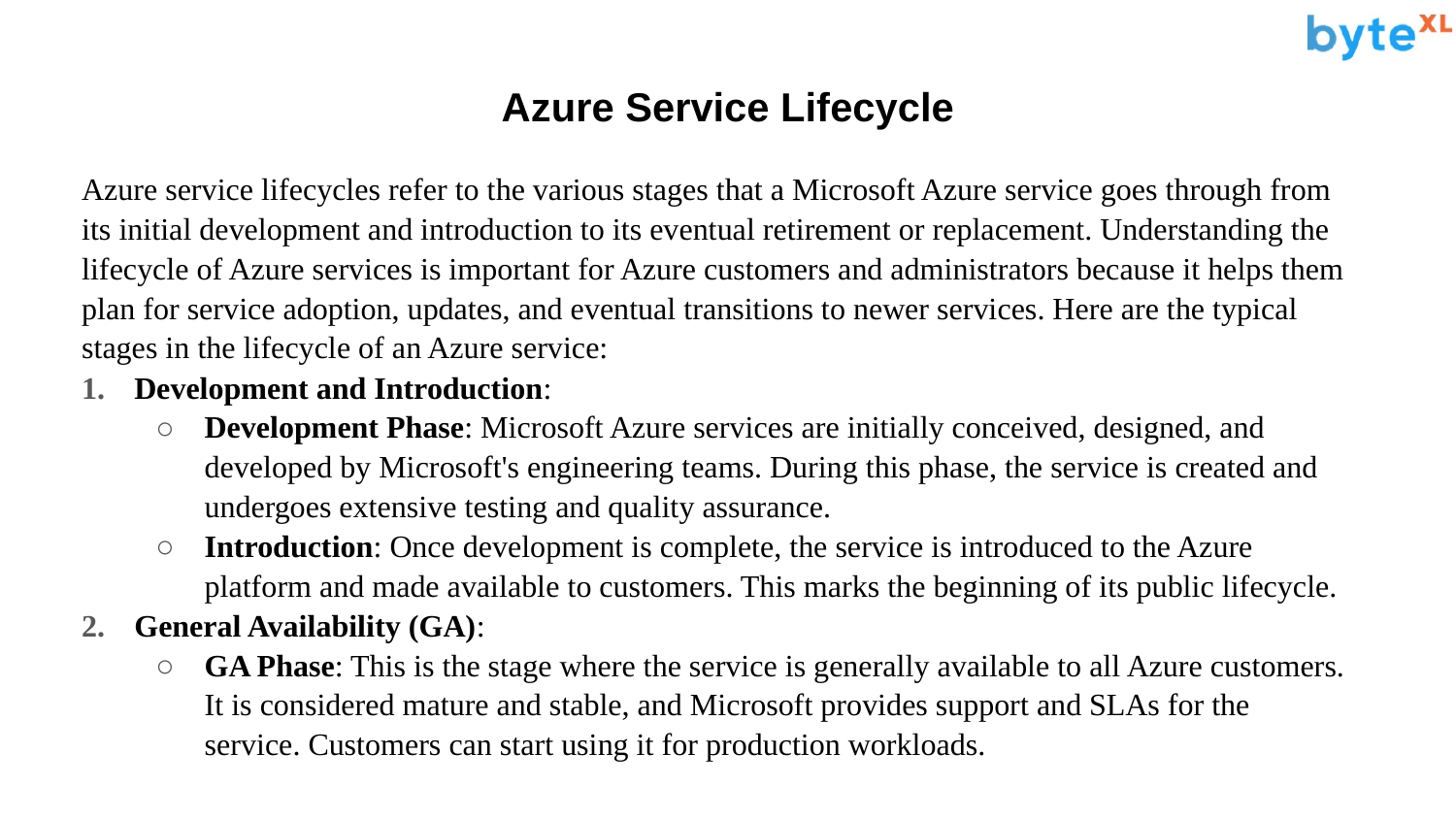

# Azure Service Lifecycle
Azure service lifecycles refer to the various stages that a Microsoft Azure service goes through from its initial development and introduction to its eventual retirement or replacement. Understanding the lifecycle of Azure services is important for Azure customers and administrators because it helps them plan for service adoption, updates, and eventual transitions to newer services. Here are the typical stages in the lifecycle of an Azure service:
Development and Introduction:
Development Phase: Microsoft Azure services are initially conceived, designed, and developed by Microsoft's engineering teams. During this phase, the service is created and undergoes extensive testing and quality assurance.
Introduction: Once development is complete, the service is introduced to the Azure platform and made available to customers. This marks the beginning of its public lifecycle.
General Availability (GA):
GA Phase: This is the stage where the service is generally available to all Azure customers. It is considered mature and stable, and Microsoft provides support and SLAs for the service. Customers can start using it for production workloads.